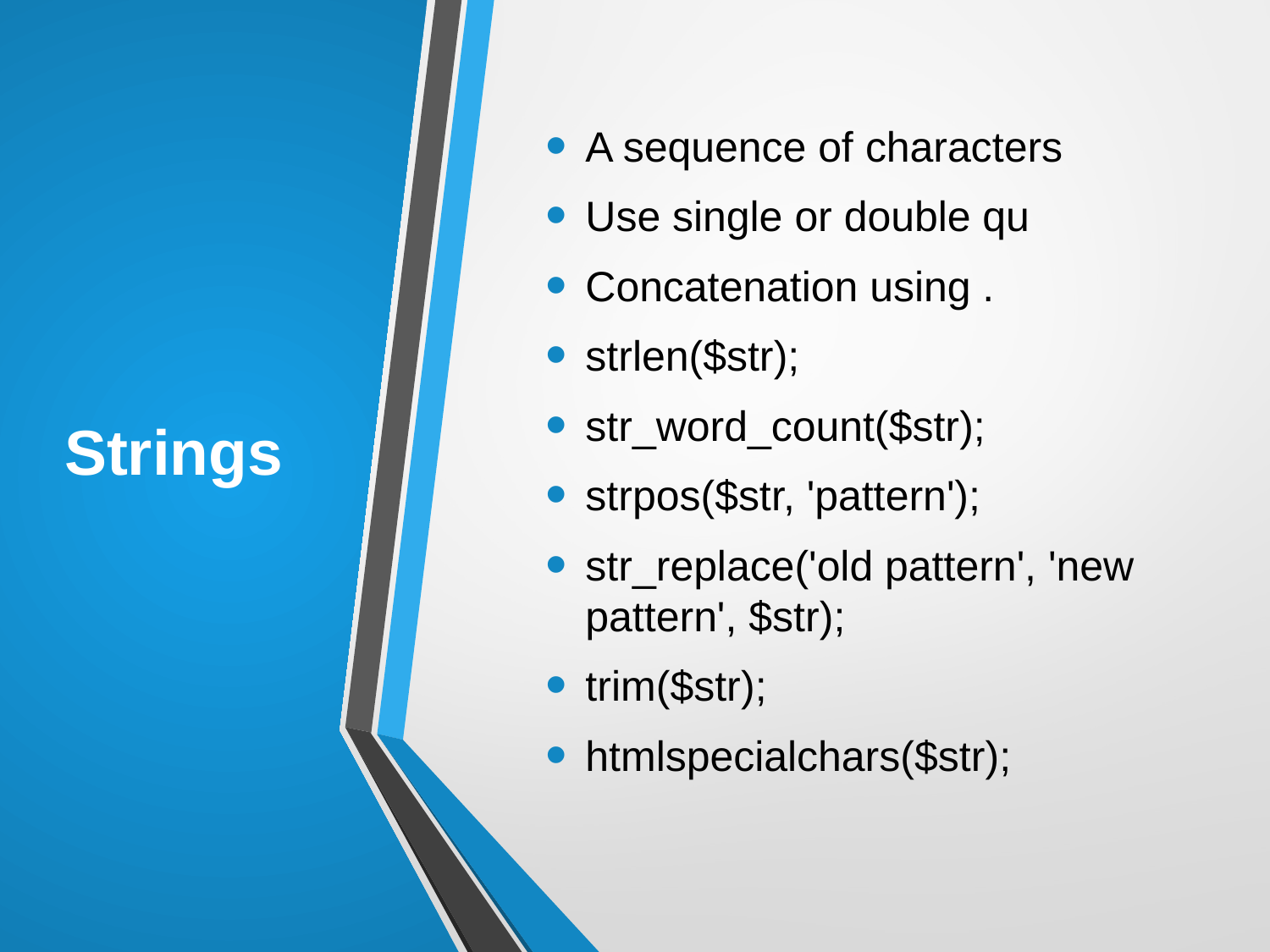

# Strings
A sequence of characters
Use single or double qu
Concatenation using .
strlen($str);
str_word_count($str);
strpos($str, 'pattern');
str_replace('old pattern', 'new pattern', $str);
trim($str);
htmlspecialchars($str);